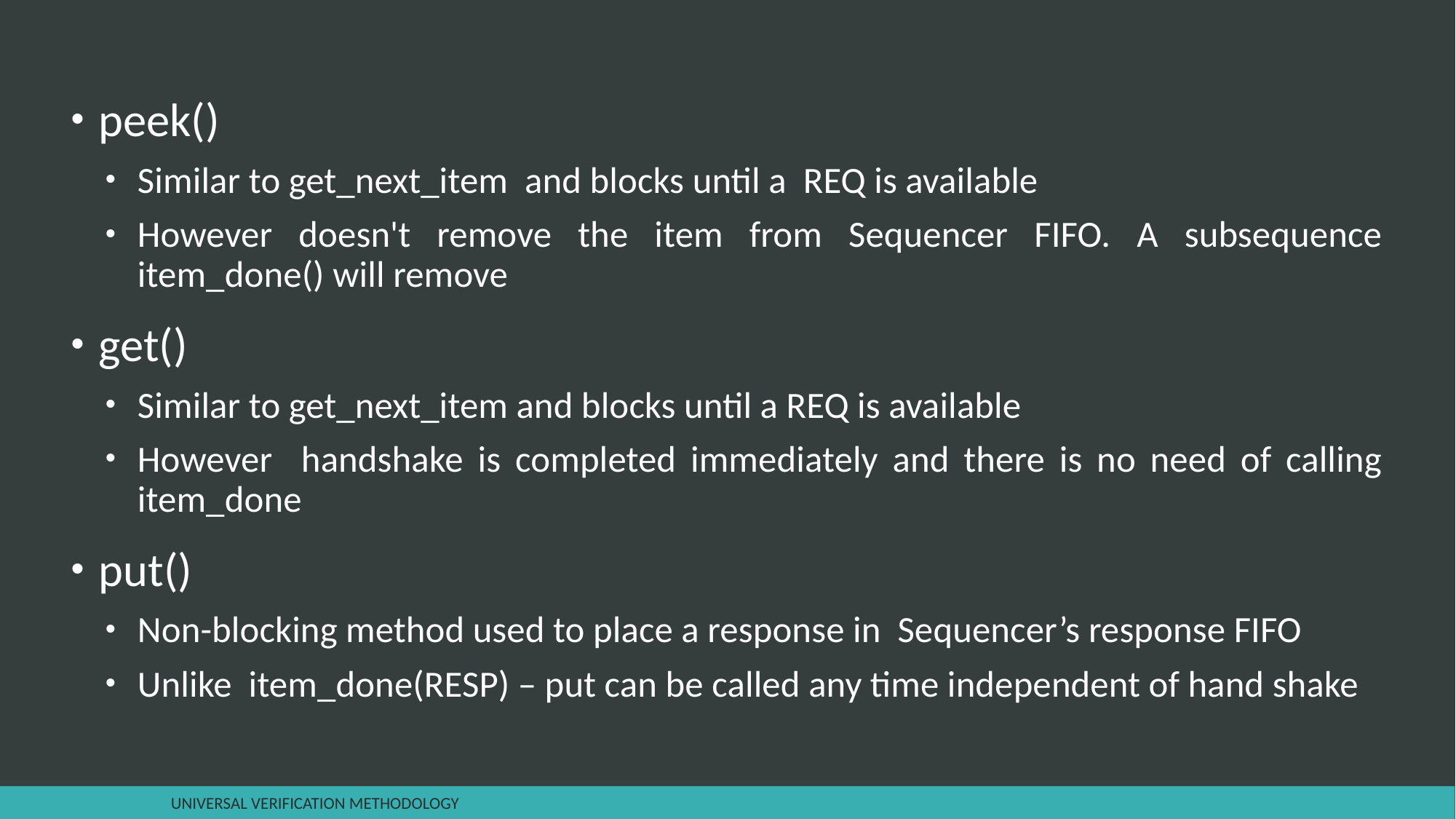

peek()
Similar to get_next_item  and blocks until a  REQ is available
However doesn't remove the item from Sequencer FIFO. A subsequence item_done() will remove
get()
Similar to get_next_item and blocks until a REQ is available
However  handshake is completed immediately and there is no need of calling item_done
put()
Non-blocking method used to place a response in  Sequencer’s response FIFO
Unlike  item_done(RESP) – put can be called any time independent of hand shake

Universal verification Methodology

91